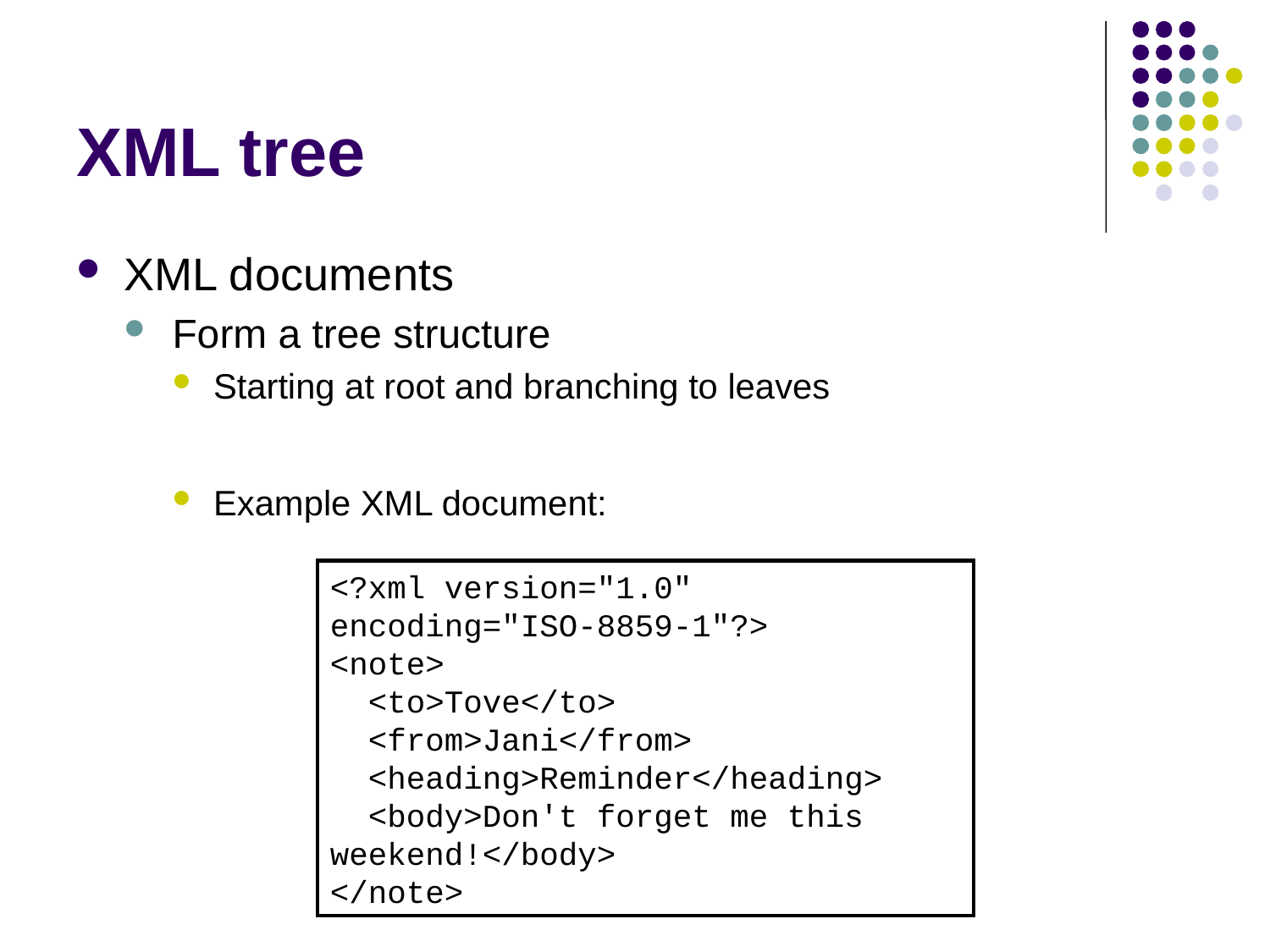

# XML tree
XML documents
Form a tree structure
Starting at root and branching to leaves

Example XML document:
<?xml version="1.0" encoding="ISO-8859-1"?>
<note>
  <to>Tove</to>
  <from>Jani</from>
  <heading>Reminder</heading>
  <body>Don't forget me this weekend!</body>
</note>